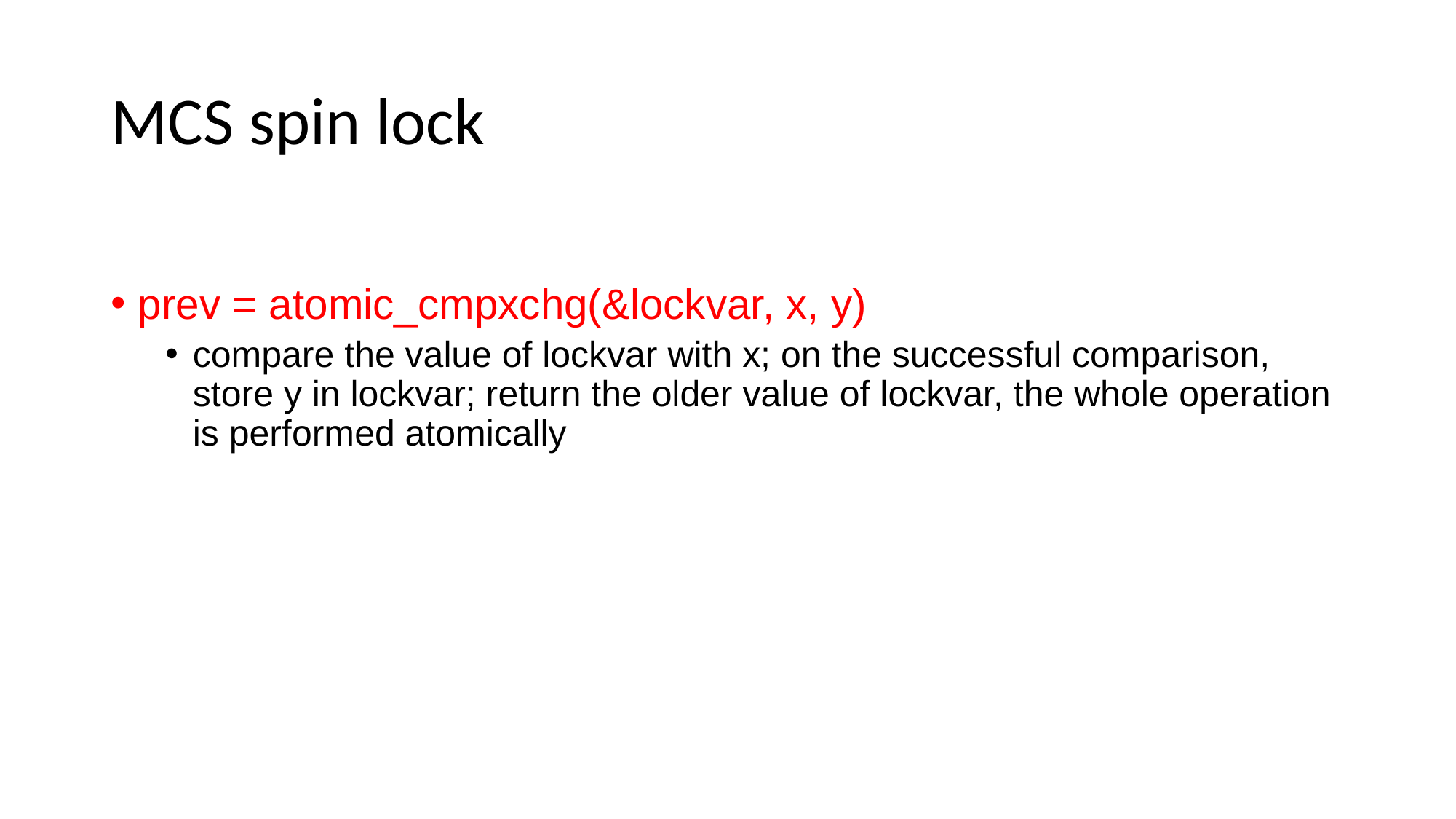

# MCS spin lock

prev = atomic_cmpxchg(&lockvar, x, y)
compare the value of lockvar with x; on the successful comparison, store y in lockvar; return the older value of lockvar, the whole operation is performed atomically